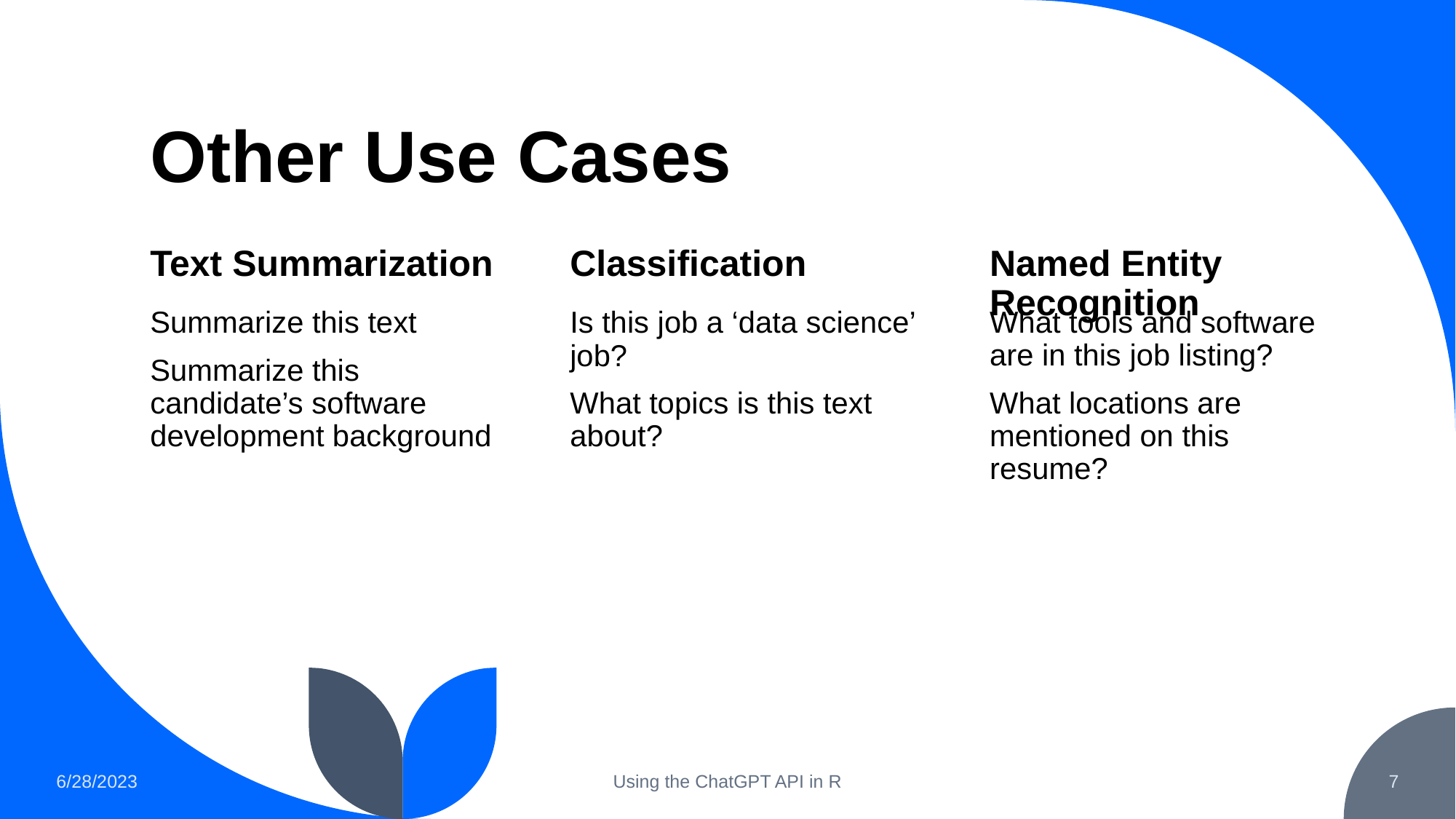

# Other Use Cases
Text Summarization
Classification
Named Entity Recognition
Summarize this text
Summarize this candidate’s software development background

Is this job a ‘data science’ job?
What topics is this text about?

What tools and software are in this job listing?
What locations are mentioned on this resume?
6/28/2023
Using the ChatGPT API in R
7